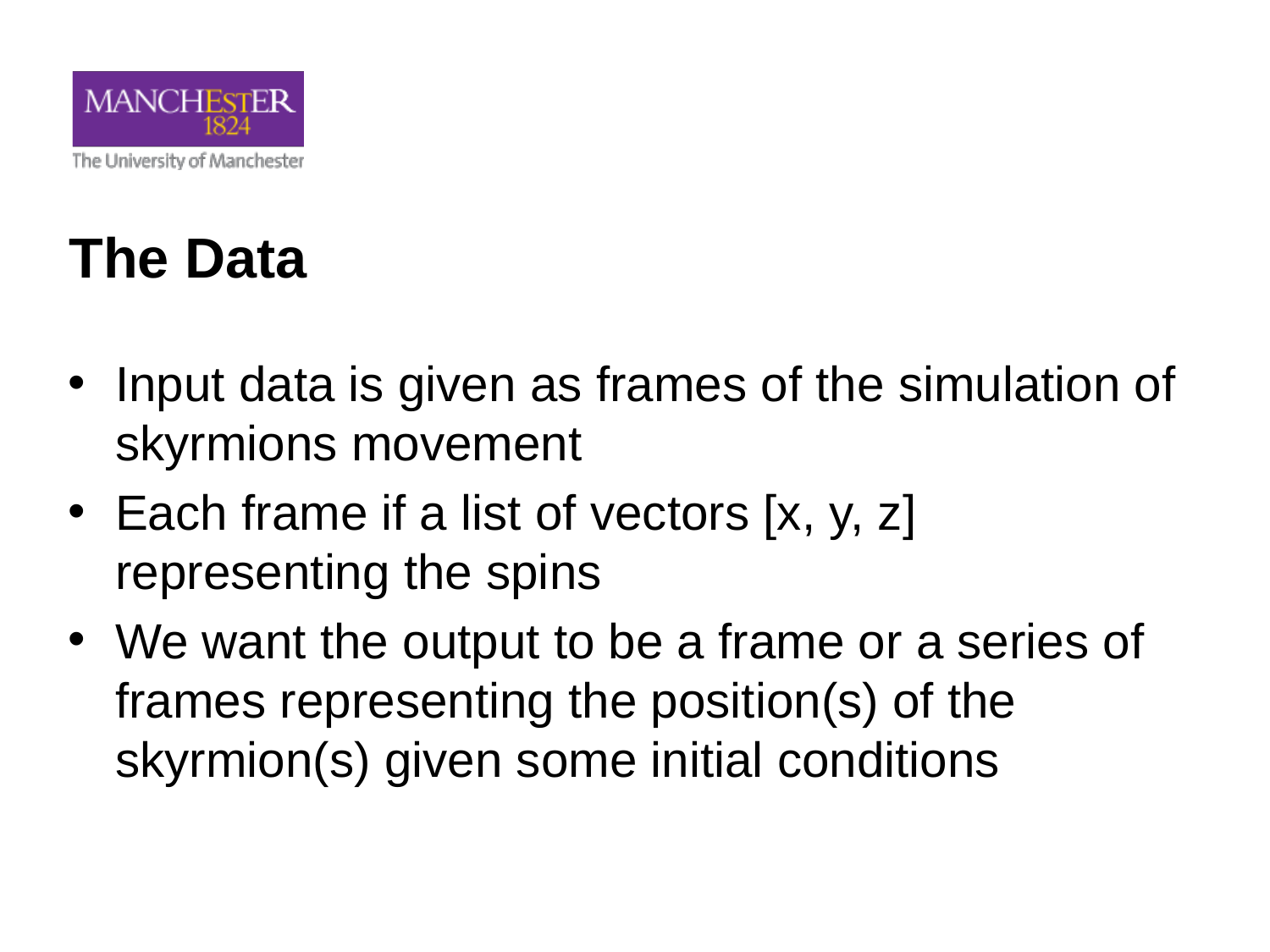

# The Data
Input data is given as frames of the simulation of skyrmions movement
Each frame if a list of vectors [x, y, z] representing the spins
We want the output to be a frame or a series of frames representing the position(s) of the skyrmion(s) given some initial conditions